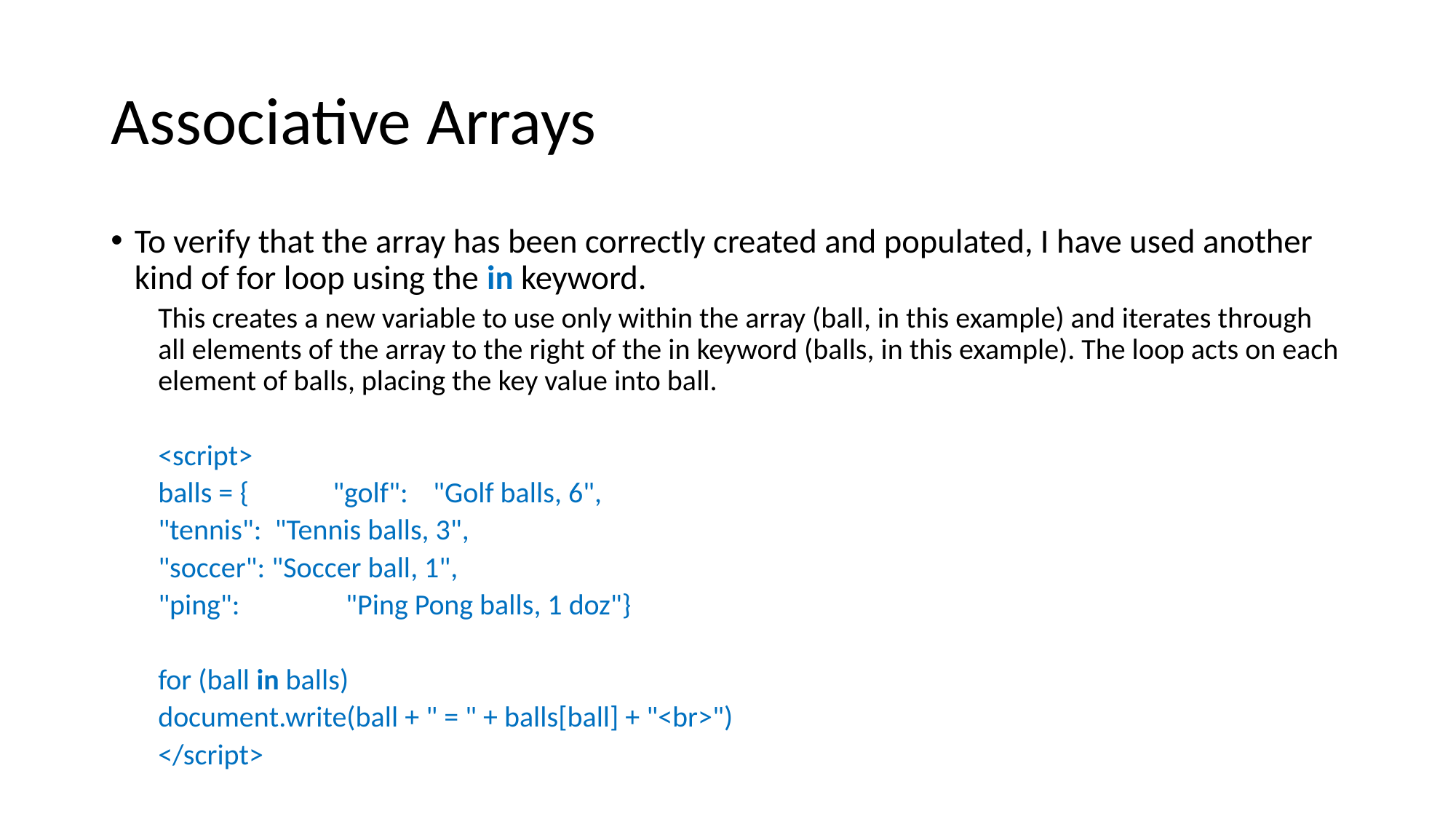

# Associative Arrays
To verify that the array has been correctly created and populated, I have used another kind of for loop using the in keyword.
This creates a new variable to use only within the array (ball, in this example) and iterates through all elements of the array to the right of the in keyword (balls, in this example). The loop acts on each element of balls, placing the key value into ball.

<script>
	balls = {	"golf":	  "Golf balls, 6",
		"tennis":  "Tennis balls, 3",
		"soccer": "Soccer ball, 1",
		"ping": 	  "Ping Pong balls, 1 doz"}

	for (ball in balls)
		document.write(ball + " = " + balls[ball] + "<br>")
</script>